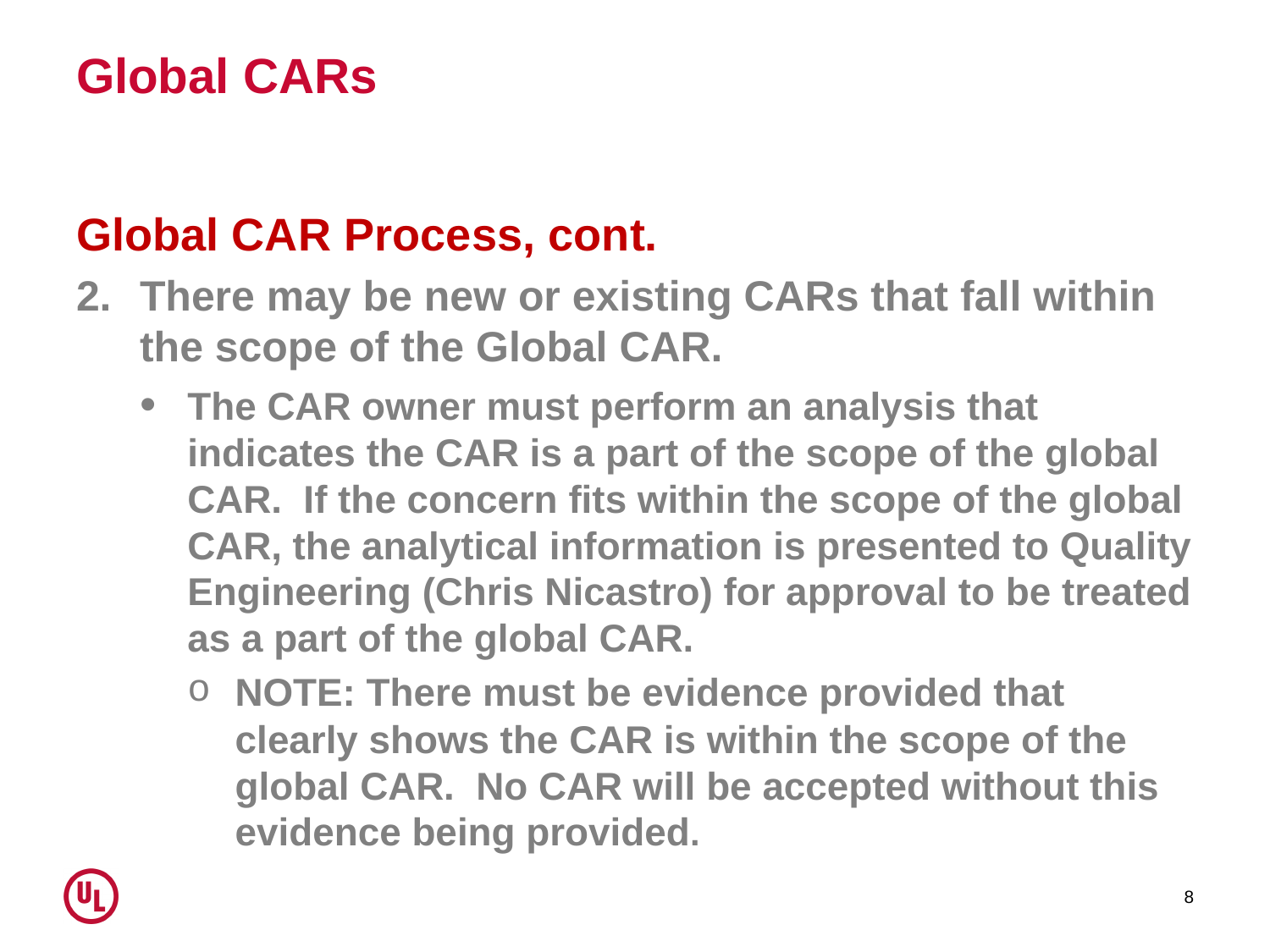

# Global CARs
Global CAR Process, cont.
There may be new or existing CARs that fall within the scope of the Global CAR.
The CAR owner must perform an analysis that indicates the CAR is a part of the scope of the global CAR.  If the concern fits within the scope of the global CAR, the analytical information is presented to Quality Engineering (Chris Nicastro) for approval to be treated as a part of the global CAR.
NOTE: There must be evidence provided that clearly shows the CAR is within the scope of the global CAR.  No CAR will be accepted without this evidence being provided.
8